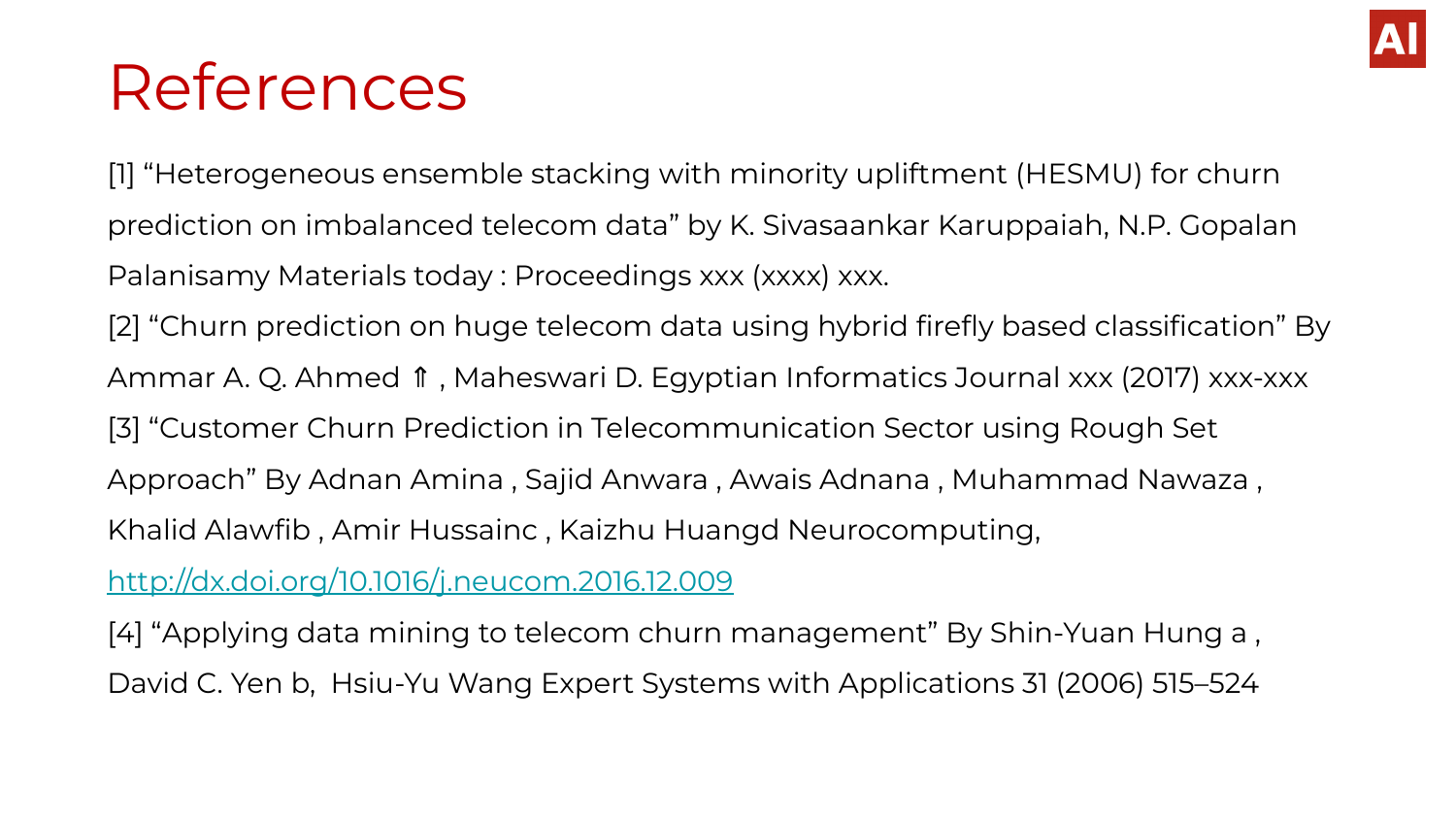

References
[1] “Heterogeneous ensemble stacking with minority upliftment (HESMU) for churn prediction on imbalanced telecom data” by K. Sivasaankar Karuppaiah, N.P. Gopalan Palanisamy Materials today : Proceedings xxx (xxxx) xxx.
[2] “Churn prediction on huge telecom data using hybrid firefly based classification” By Ammar A. Q. Ahmed ⇑ , Maheswari D. Egyptian Informatics Journal xxx (2017) xxx-xxx
[3] “Customer Churn Prediction in Telecommunication Sector using Rough Set Approach” By Adnan Amina , Sajid Anwara , Awais Adnana , Muhammad Nawaza , Khalid Alawfib , Amir Hussainc , Kaizhu Huangd Neurocomputing, http://dx.doi.org/10.1016/j.neucom.2016.12.009
[4] “Applying data mining to telecom churn management” By Shin-Yuan Hung a , David C. Yen b,  Hsiu-Yu Wang Expert Systems with Applications 31 (2006) 515–524